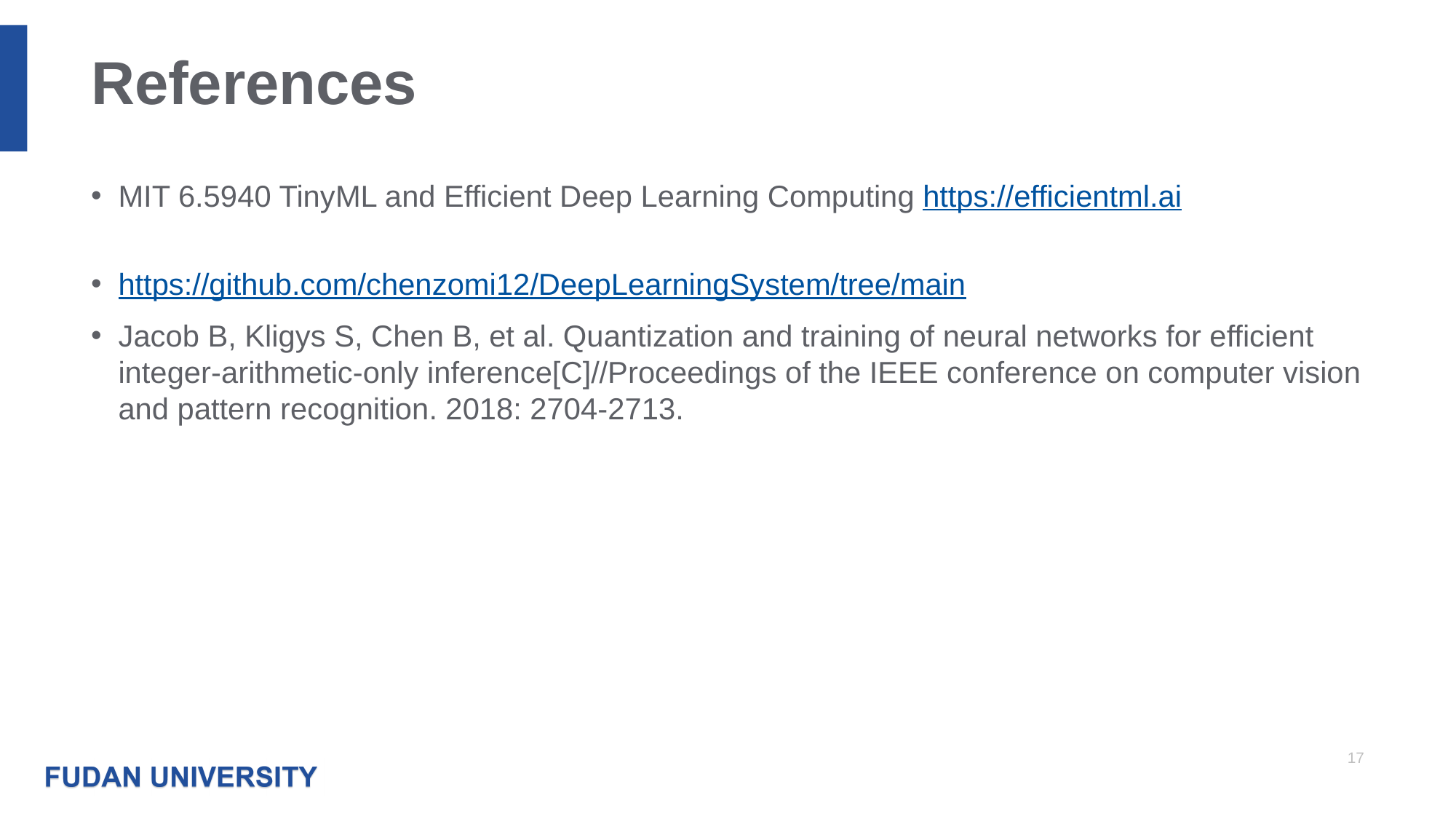

# References
MIT 6.5940 TinyML and Efficient Deep Learning Computing https://efficientml.ai
https://github.com/chenzomi12/DeepLearningSystem/tree/main
Jacob B, Kligys S, Chen B, et al. Quantization and training of neural networks for efficient integer-arithmetic-only inference[C]//Proceedings of the IEEE conference on computer vision and pattern recognition. 2018: 2704-2713.
17